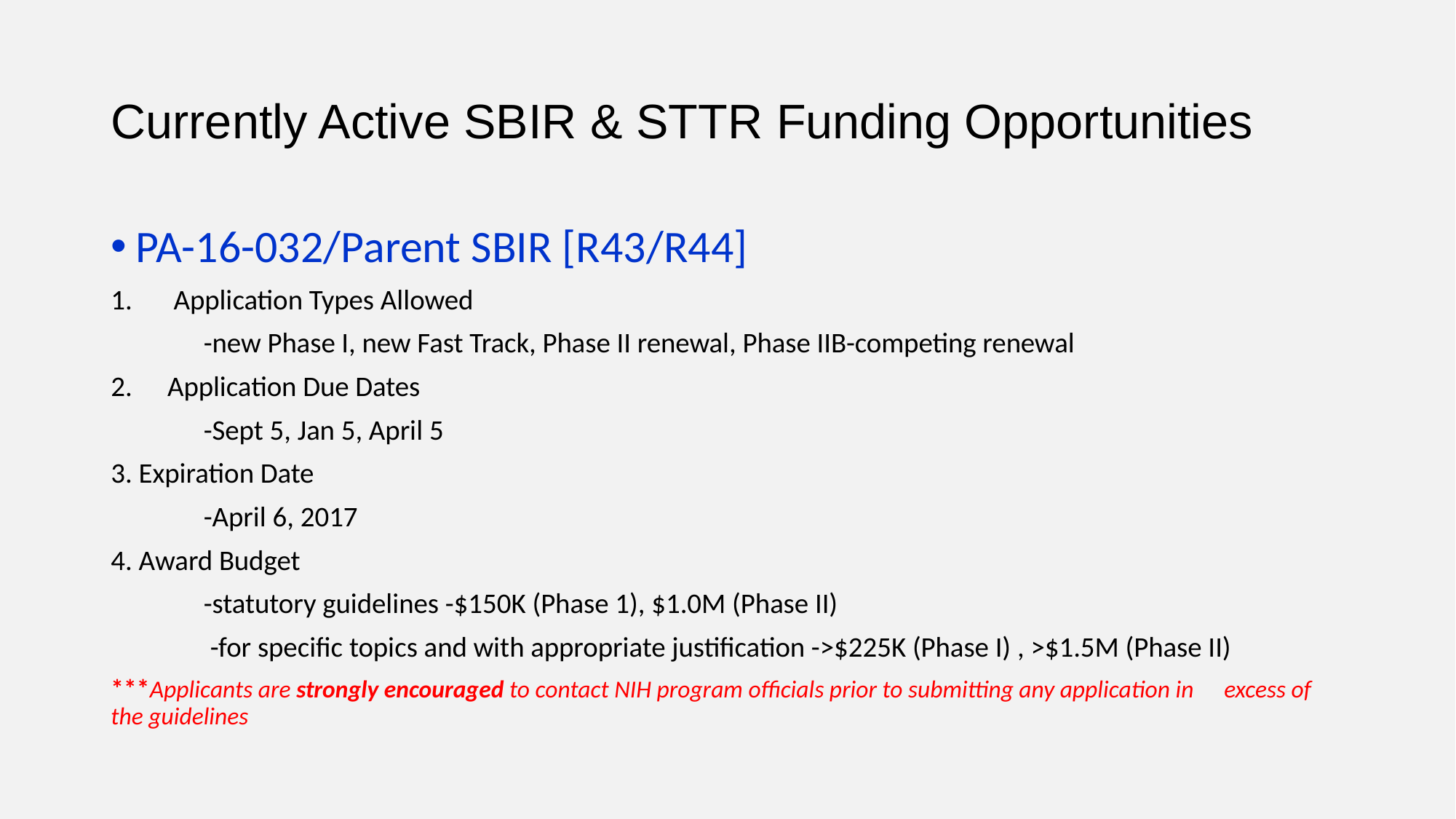

# Currently Active SBIR & STTR Funding Opportunities
PA-16-032/Parent SBIR [R43/R44]
Application Types Allowed
	-new Phase I, new Fast Track, Phase II renewal, Phase IIB-competing renewal
Application Due Dates
	-Sept 5, Jan 5, April 5
3. Expiration Date
	-April 6, 2017
4. Award Budget
	-statutory guidelines -$150K (Phase 1), $1.0M (Phase II)
	 -for specific topics and with appropriate justification ->$225K (Phase I) , >$1.5M (Phase II)
***Applicants are strongly encouraged to contact NIH program officials prior to submitting any application in     	excess of the guidelines